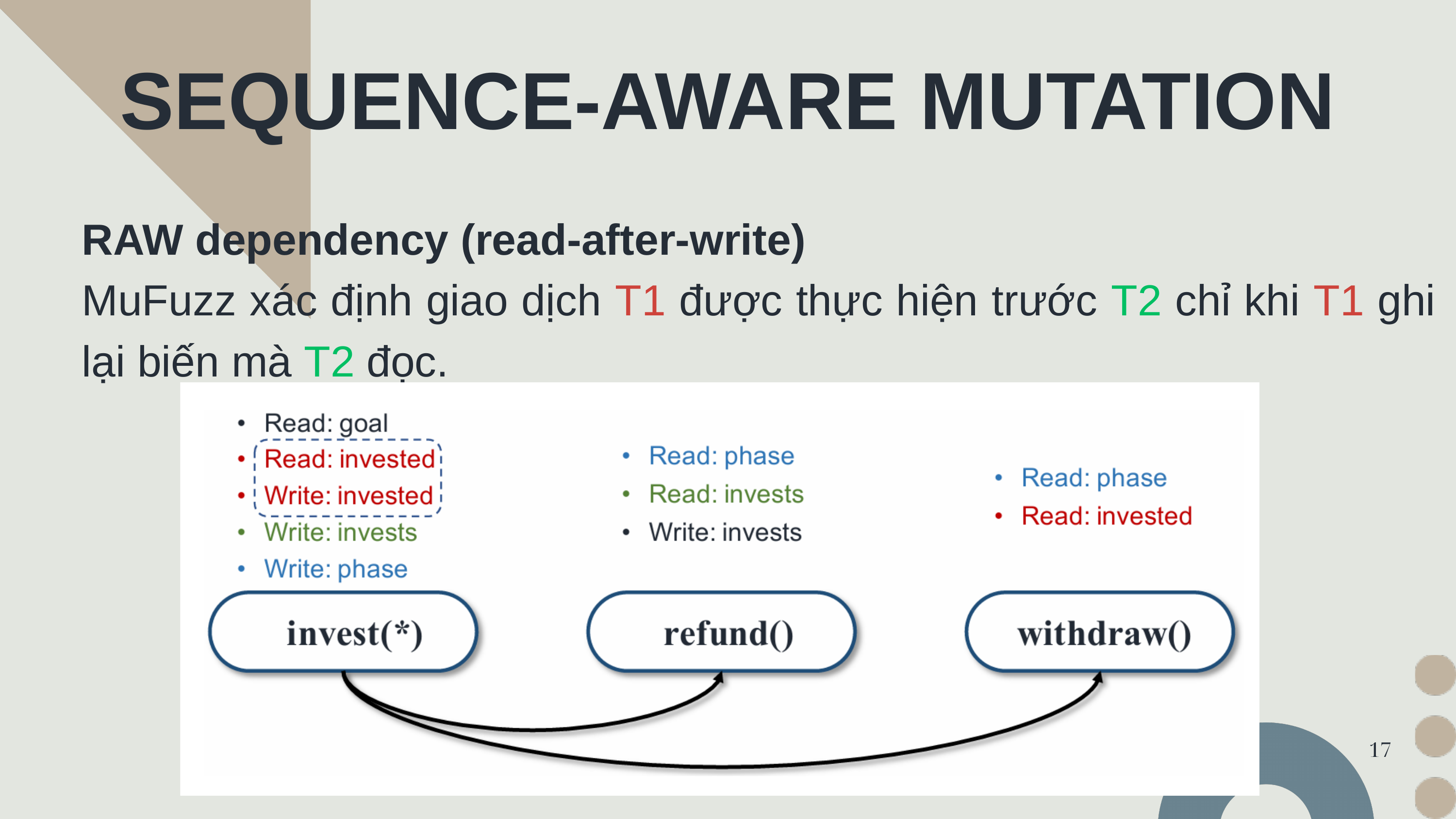

SEQUENCE-AWARE MUTATION
RAW dependency (read-after-write)
MuFuzz xác định giao dịch T1 được thực hiện trước T2 chỉ khi T1 ghi lại biến mà T2 đọc.

17